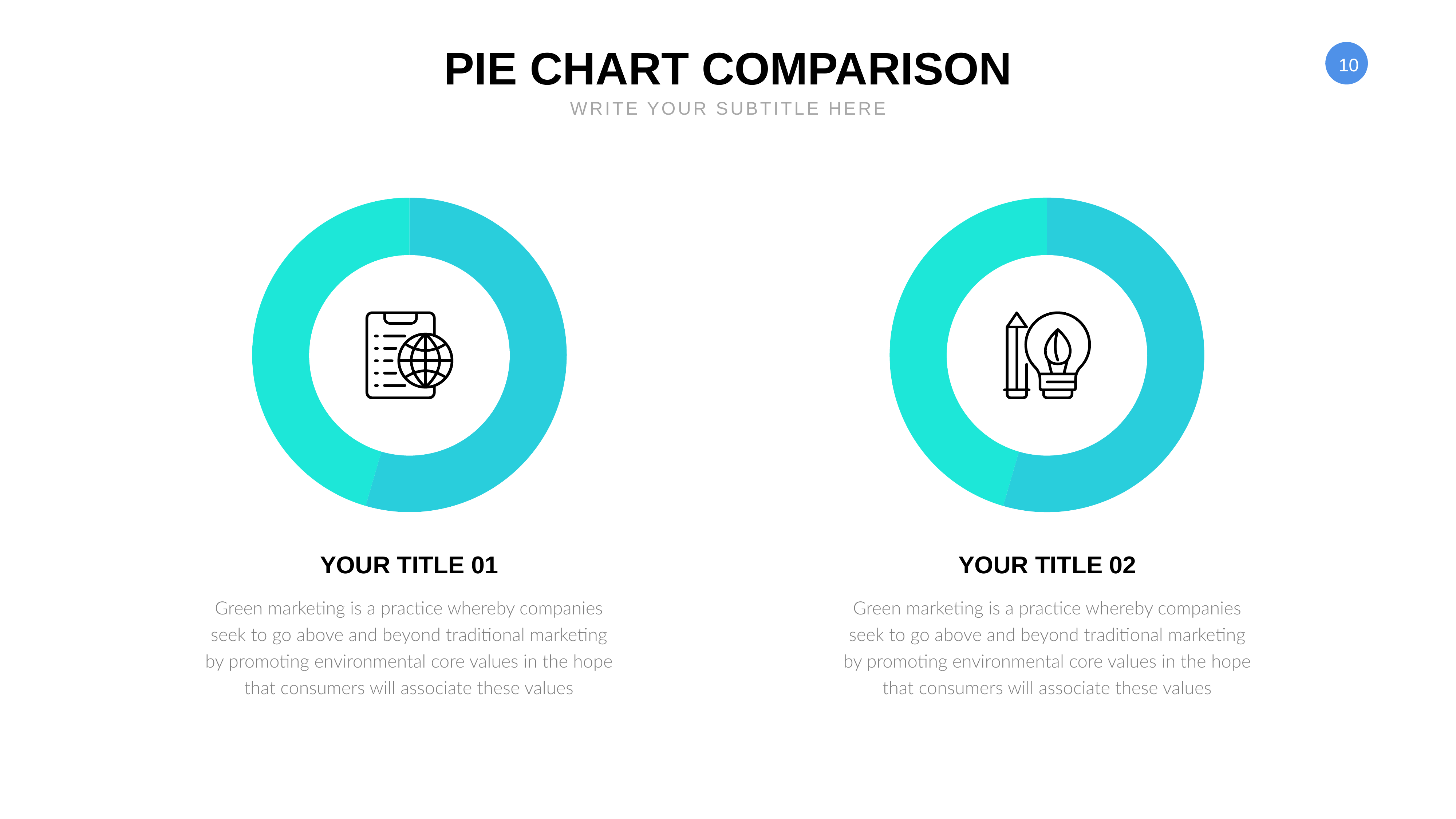

PIE CHART COMPARISON
WRITE YOUR SUBTITLE HERE

### Chart

| Category | Region 1 |
|---|---|
| April | 91.0 |
| May | 76.0 |

### Chart

| Category | Region 1 |
|---|---|
| April | 91.0 |
| May | 76.0 |

YOUR TITLE 01
YOUR TITLE 02
Green marketing is a practice whereby companies seek to go above and beyond traditional marketing by promoting environmental core values in the hope that consumers will associate these values
Green marketing is a practice whereby companies seek to go above and beyond traditional marketing by promoting environmental core values in the hope that consumers will associate these values